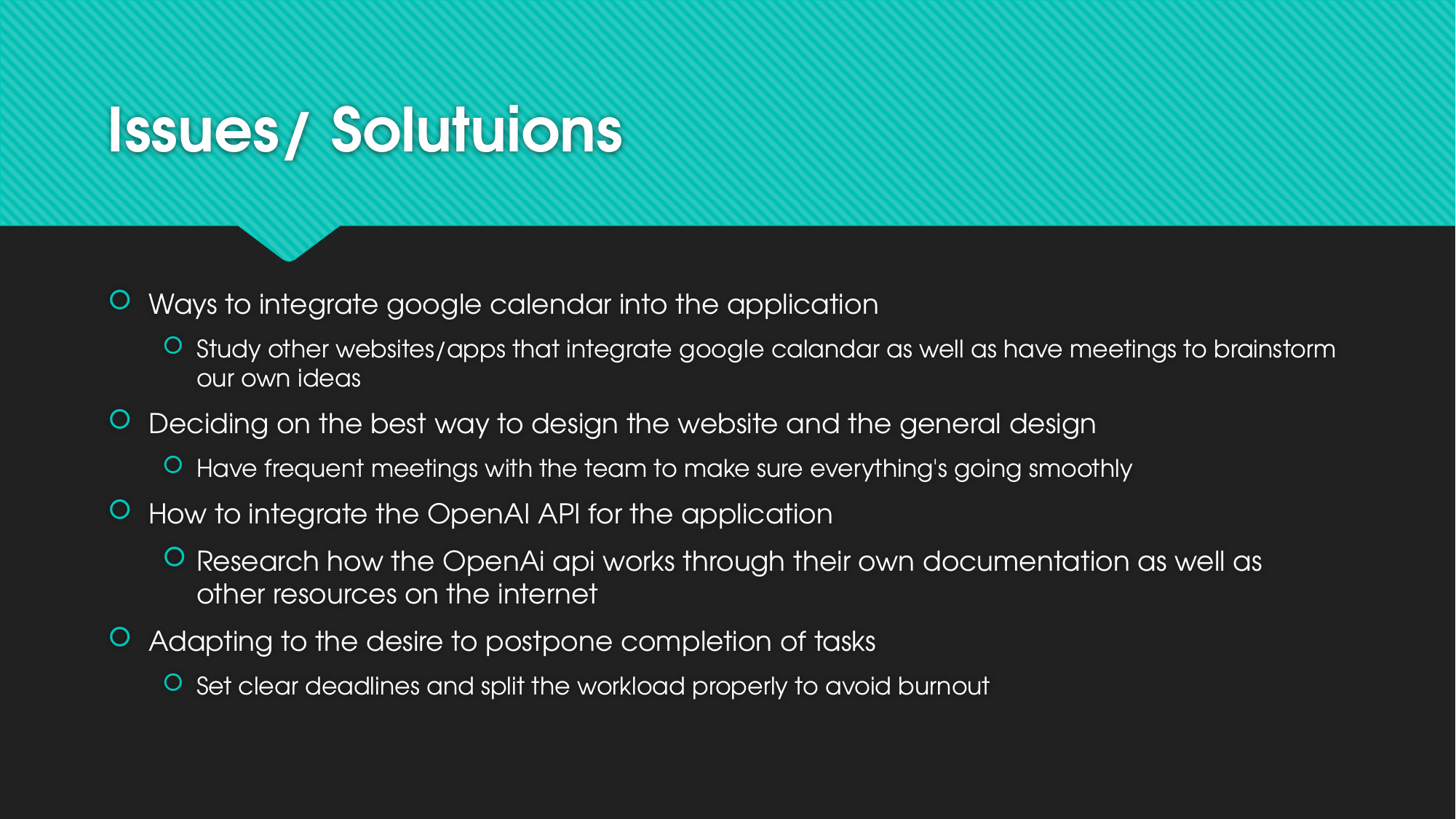

# Issues/ Solutuions
Ways to integrate google calendar into the application
Study other websites/apps that integrate google calandar as well as have meetings to brainstorm our own ideas
Deciding on the best way to design the website and the general design
Have frequent meetings with the team to make sure everything's going smoothly
How to integrate the OpenAI API for the application
Research how the OpenAi api works through their own documentation as well as other resources on the internet
Adapting to the desire to postpone completion of tasks
Set clear deadlines and split the workload properly to avoid burnout